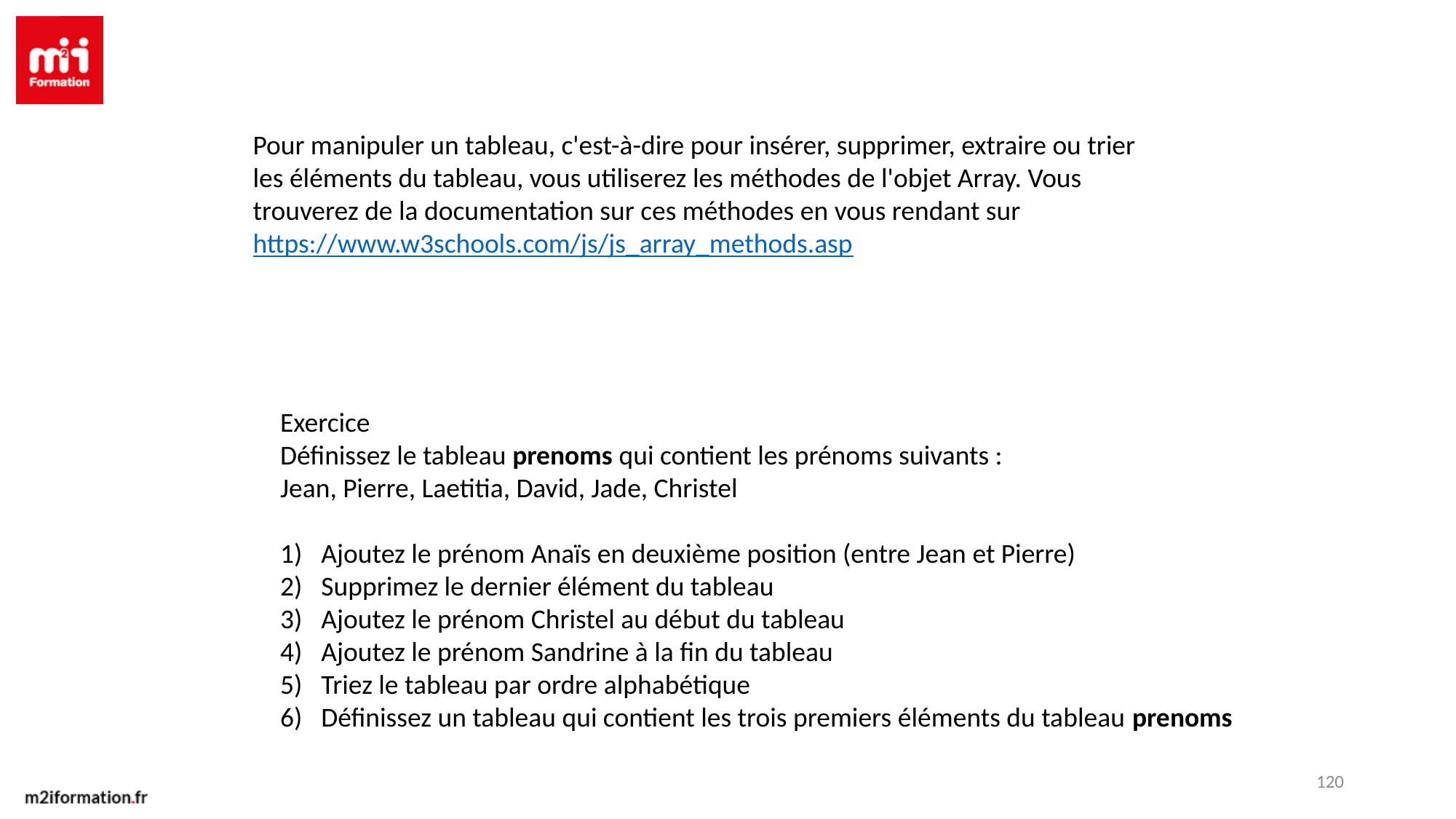

Pour manipuler un tableau, c'est-à-dire pour insérer, supprimer, extraire ou trier les éléments du tableau, vous utiliserez les méthodes de l'objet Array. Vous trouverez de la documentation sur ces méthodes en vous rendant sur https://www.w3schools.com/js/js_array_methods.asp
Exercice
Définissez le tableau prenoms qui contient les prénoms suivants :
Jean, Pierre, Laetitia, David, Jade, Christel

Ajoutez le prénom Anaïs en deuxième position (entre Jean et Pierre)
Supprimez le dernier élément du tableau
Ajoutez le prénom Christel au début du tableau
Ajoutez le prénom Sandrine à la fin du tableau
Triez le tableau par ordre alphabétique
Définissez un tableau qui contient les trois premiers éléments du tableau prenoms
120